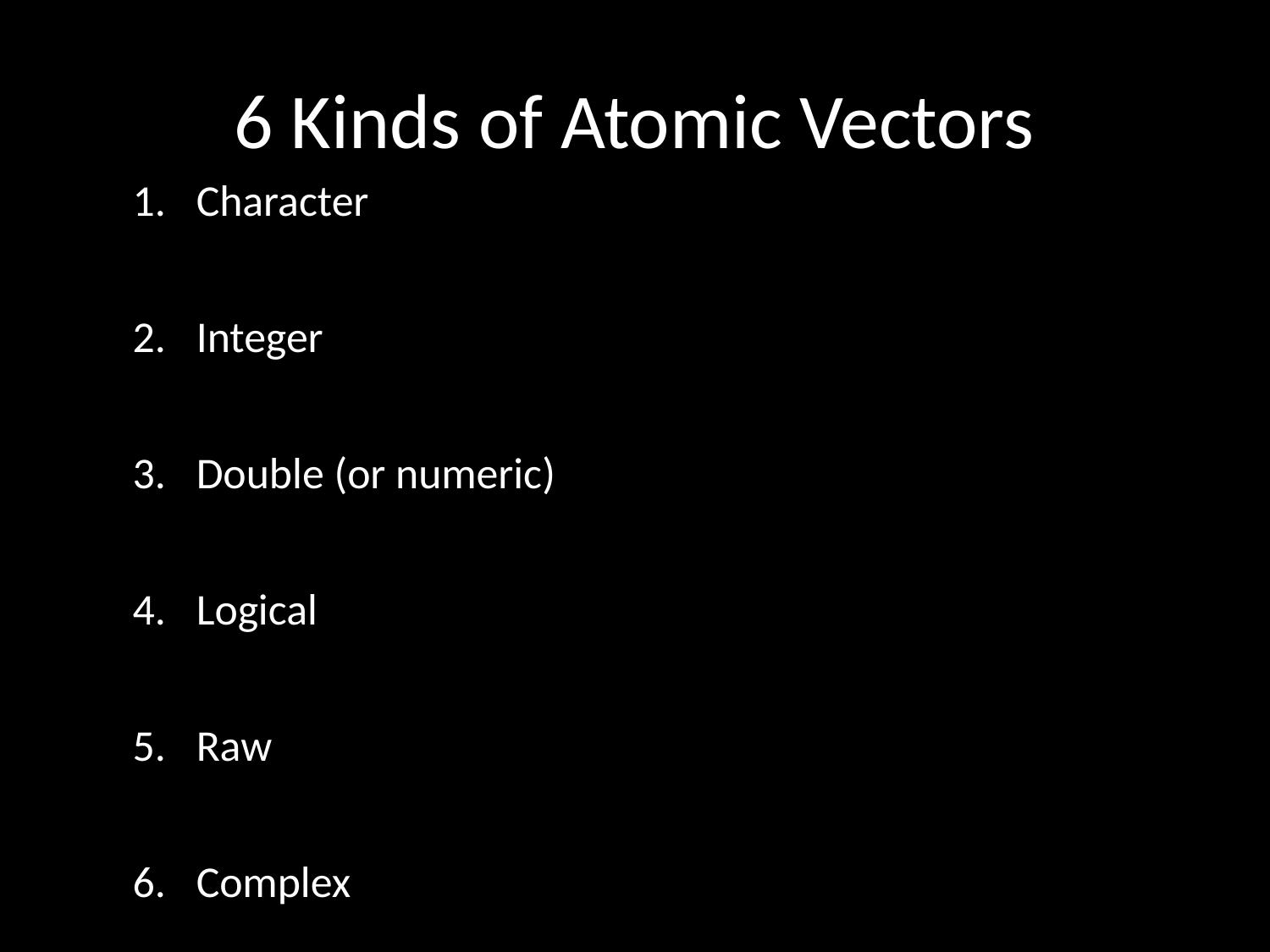

# 6 Kinds of Atomic Vectors
Character

Integer

Double (or numeric)

Logical

Raw

Complex